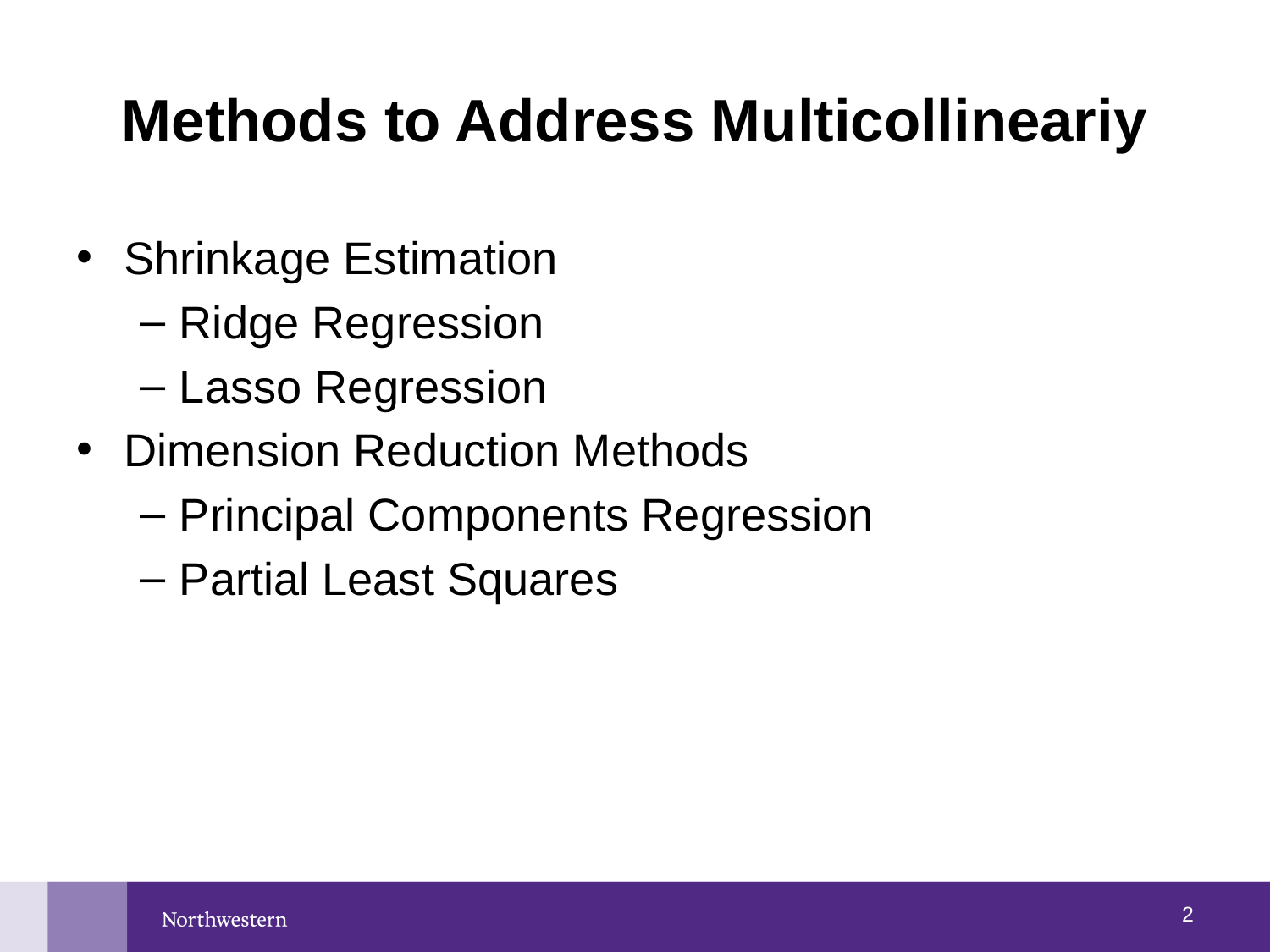

# Methods to Address Multicollineariy
Shrinkage Estimation
Ridge Regression
Lasso Regression
Dimension Reduction Methods
Principal Components Regression
Partial Least Squares
2